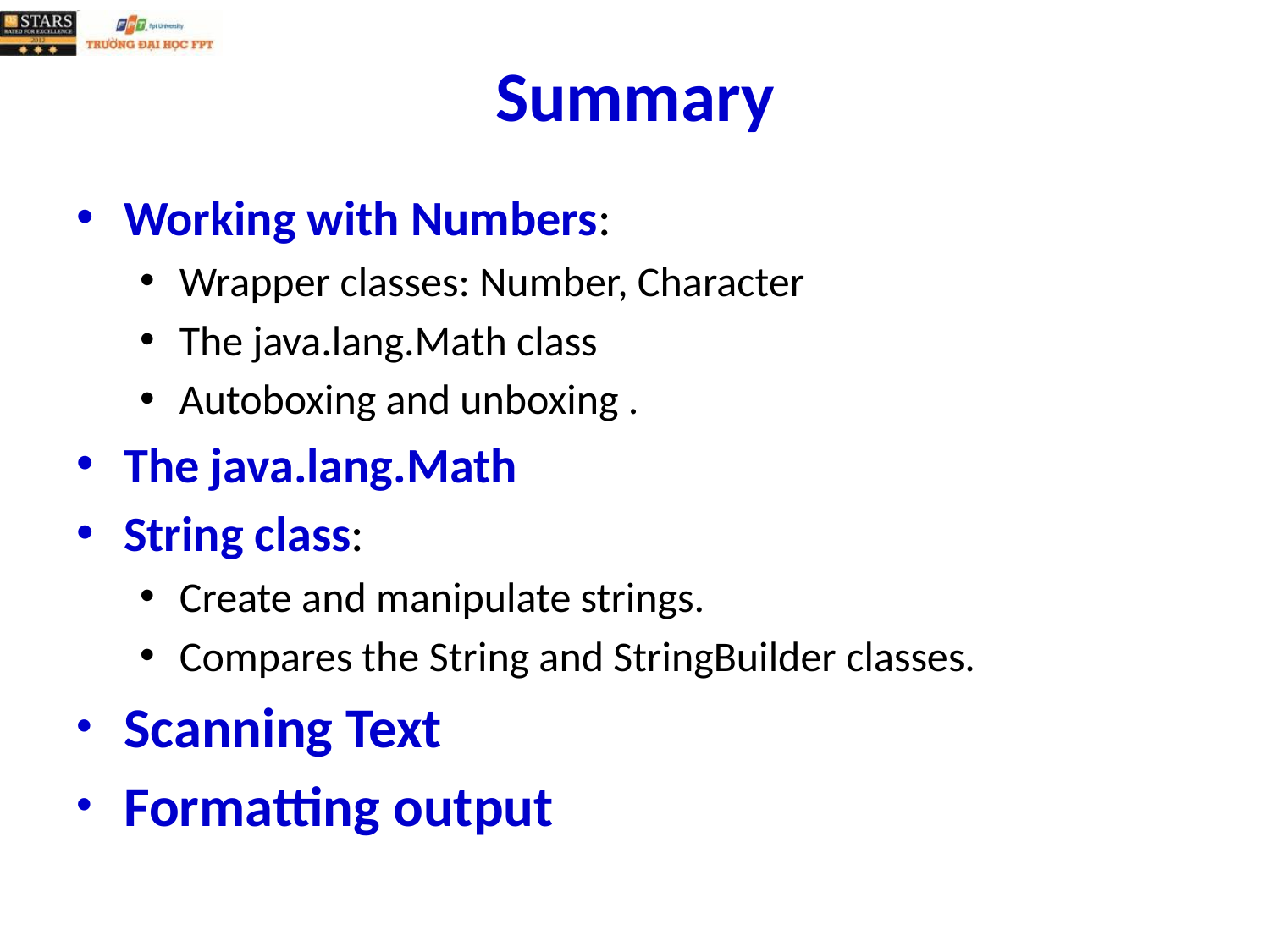

# Summary
Working with Numbers:
Wrapper classes: Number, Character
The java.lang.Math class
Autoboxing and unboxing .
The java.lang.Math
String class:
Create and manipulate strings.
Compares the String and StringBuilder classes.
Scanning Text
Formatting output